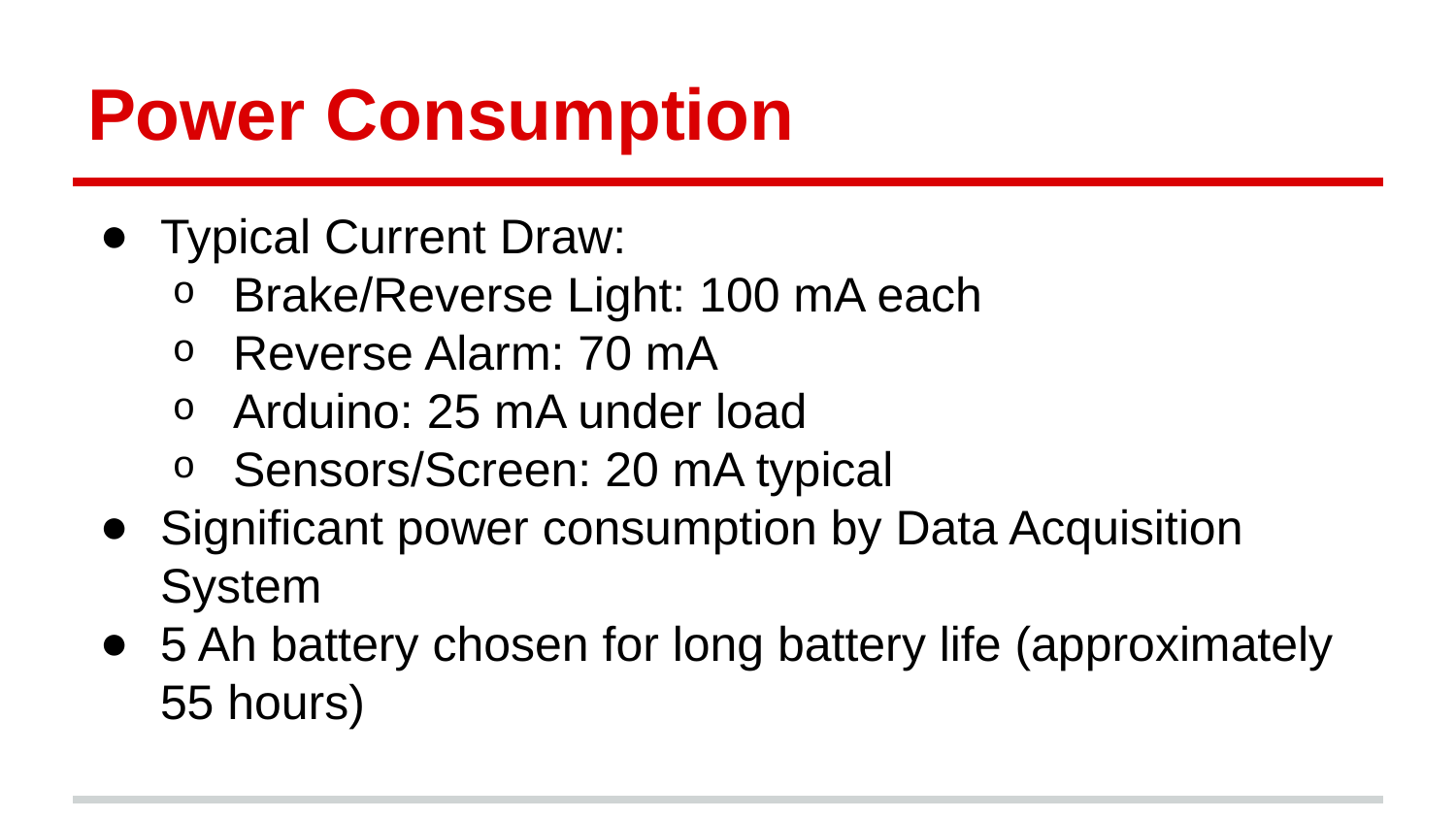

# Power Consumption
Typical Current Draw:
Brake/Reverse Light: 100 mA each
Reverse Alarm: 70 mA
Arduino: 25 mA under load
Sensors/Screen: 20 mA typical
Significant power consumption by Data Acquisition System
5 Ah battery chosen for long battery life (approximately 55 hours)